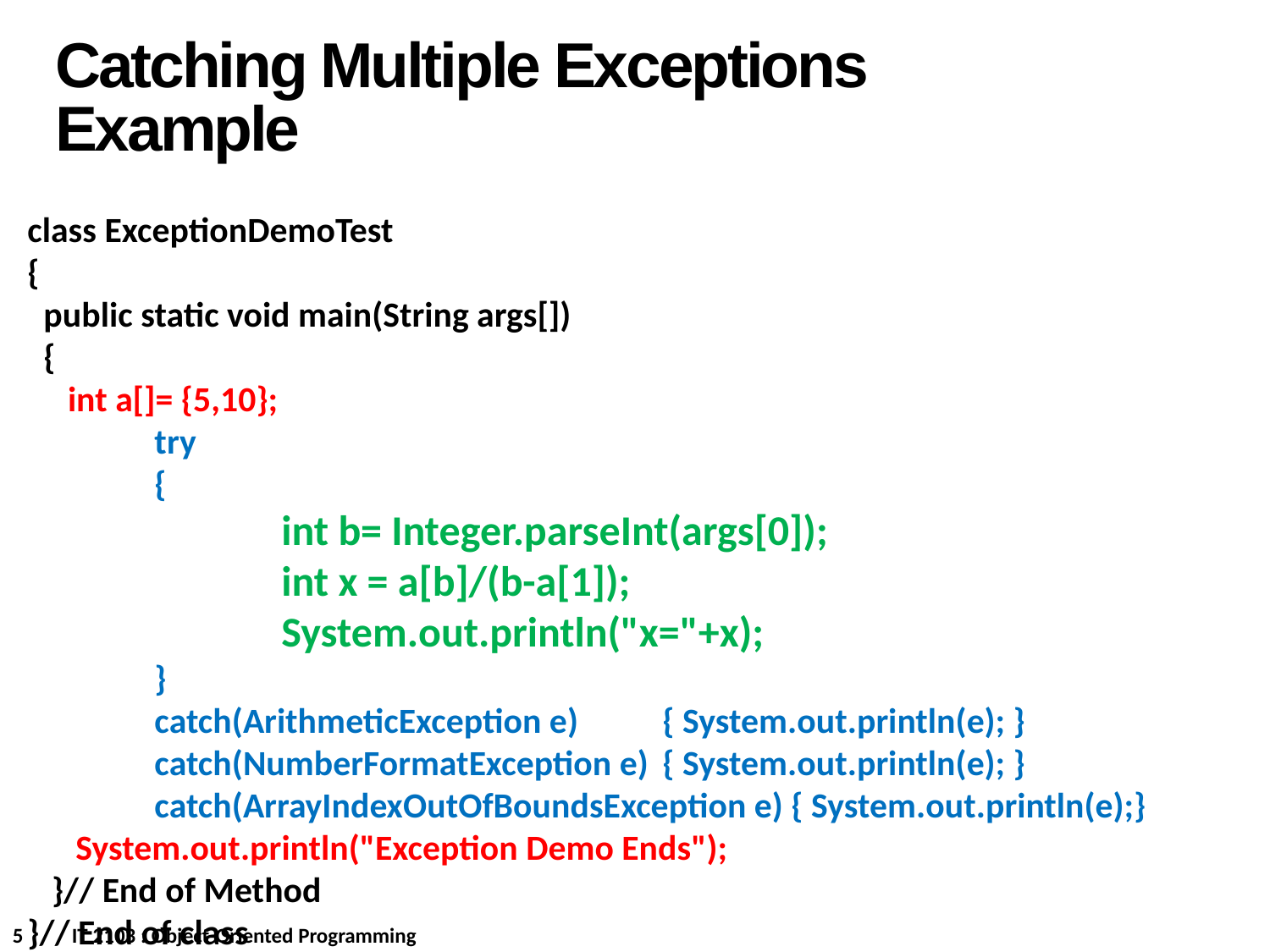

Catching Multiple Exceptions
Example
class ExceptionDemoTest
{
  public static void main(String args[])
  {
     int a[]= {5,10};
       	try
       	{
         		int b= Integer.parseInt(args[0]);
         		int x = a[b]/(b-a[1]);
         		System.out.println("x="+x);
       	}
       	catch(ArithmeticException e) 	{ System.out.println(e); }
       	catch(NumberFormatException e)	{ System.out.println(e); }
       	catch(ArrayIndexOutOfBoundsException e) { System.out.println(e);}
      System.out.println("Exception Demo Ends");
   }// End of Method
}// End of class